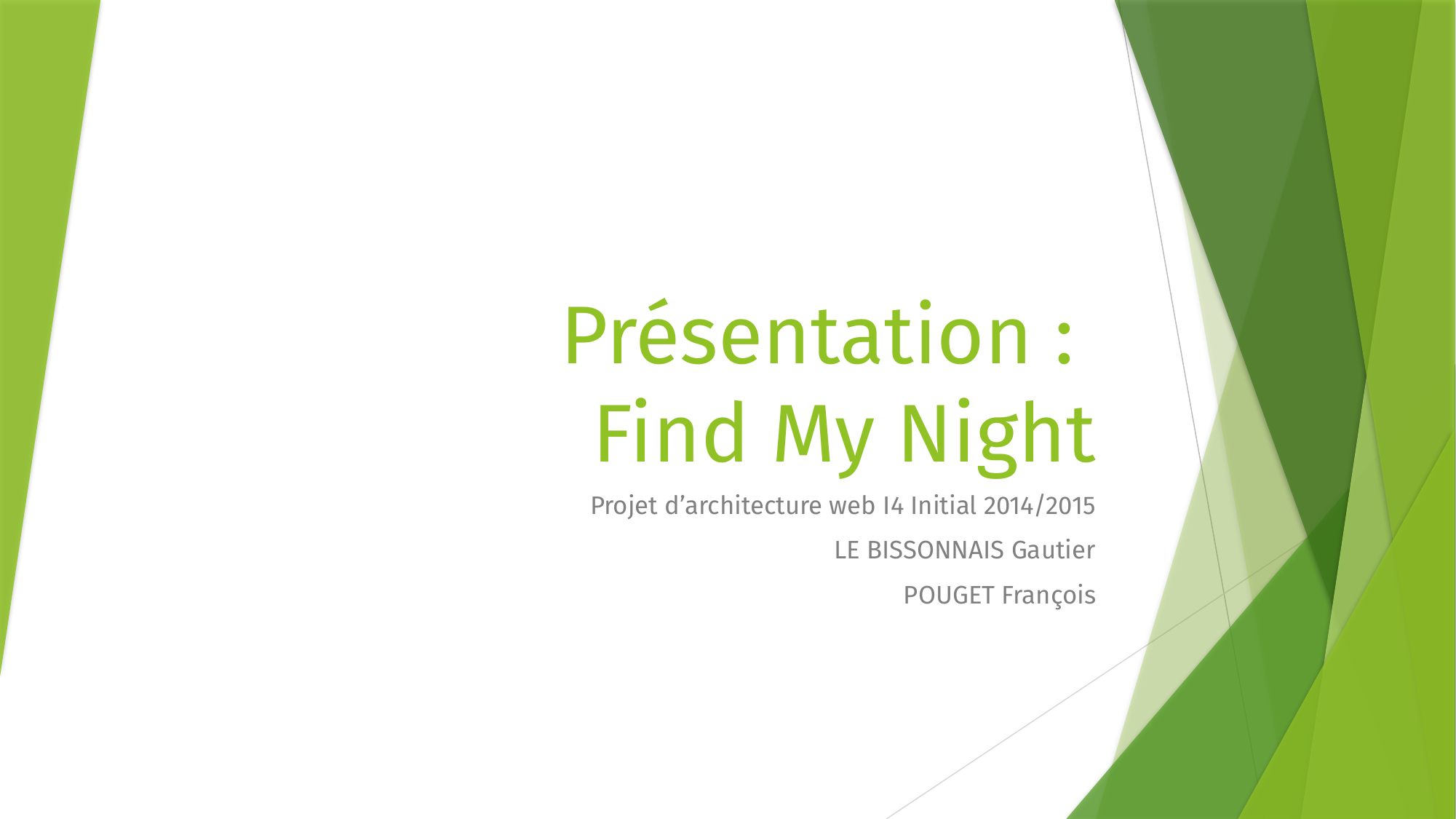

# Présentation : Find My Night
Projet d’architecture web I4 Initial 2014/2015
LE BISSONNAIS Gautier
POUGET François